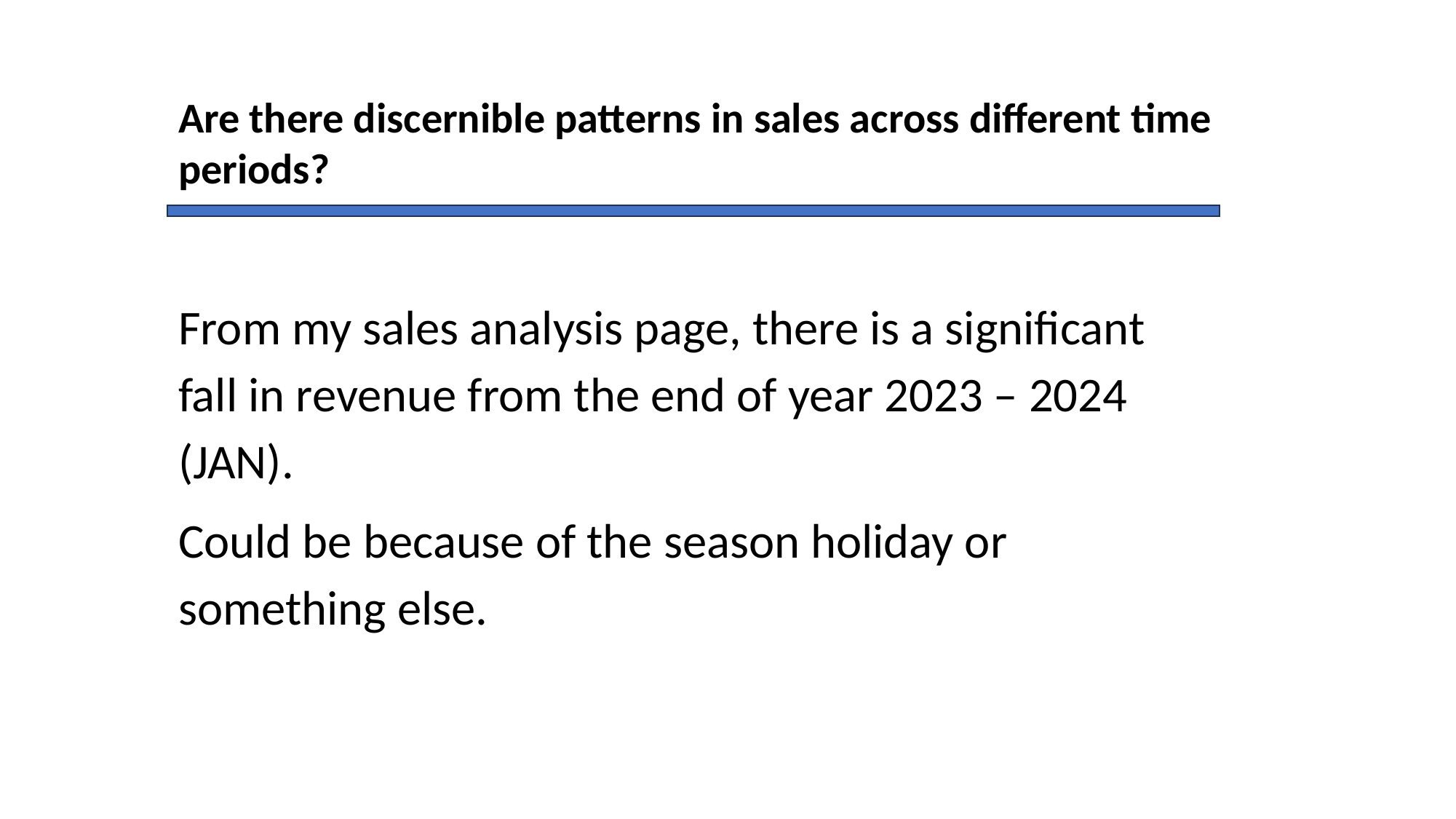

Are there discernible patterns in sales across different time periods?

From my sales analysis page, there is a significant fall in revenue from the end of year 2023 – 2024 (JAN).
Could be because of the season holiday or something else.